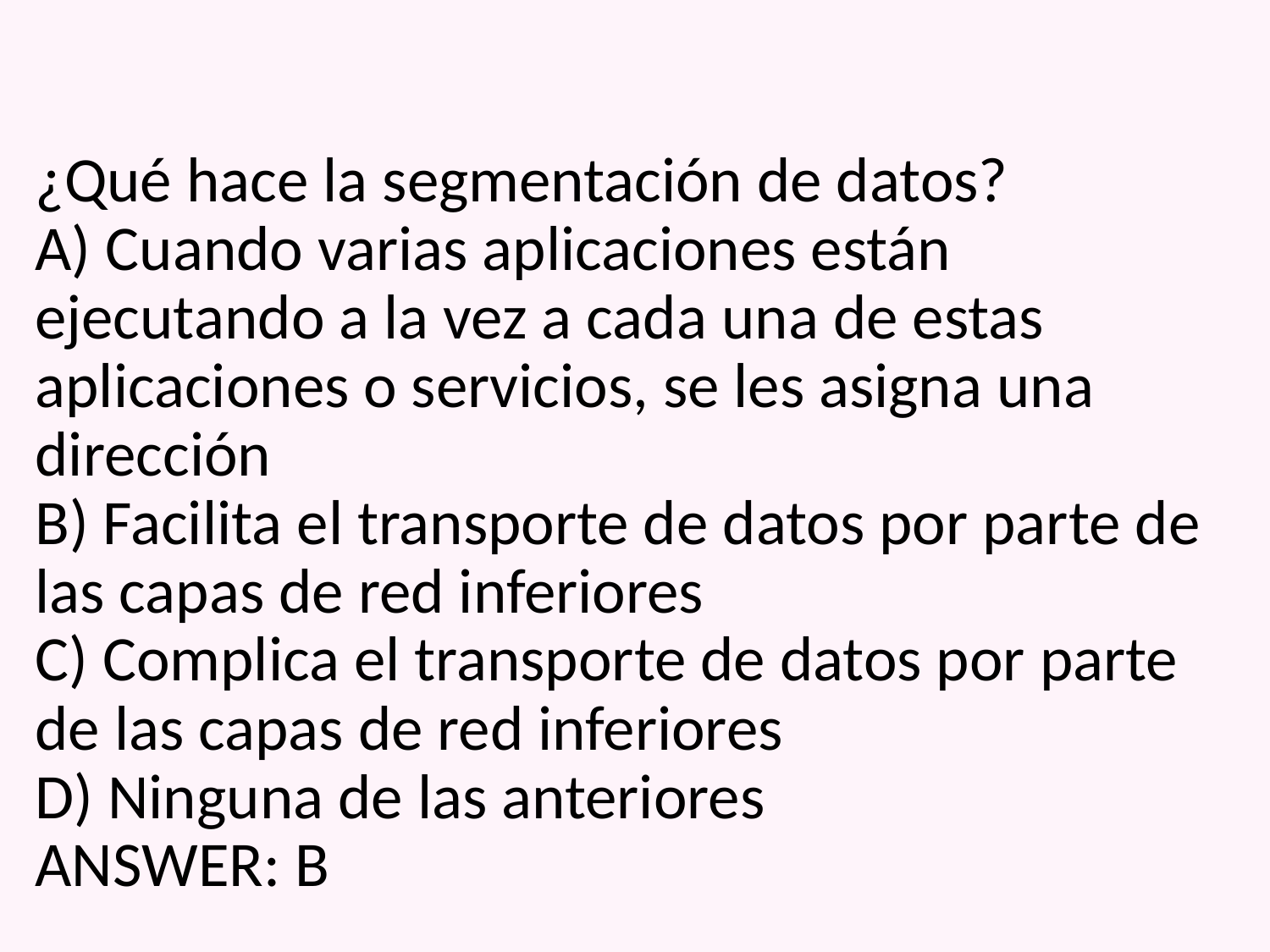

# ¿Qué hace la segmentación de datos? A) Cuando varias aplicaciones están ejecutando a la vez a cada una de estas aplicaciones o servicios, se les asigna una dirección B) Facilita el transporte de datos por parte de las capas de red inferiores C) Complica el transporte de datos por parte de las capas de red inferiores D) Ninguna de las anteriores ANSWER: B